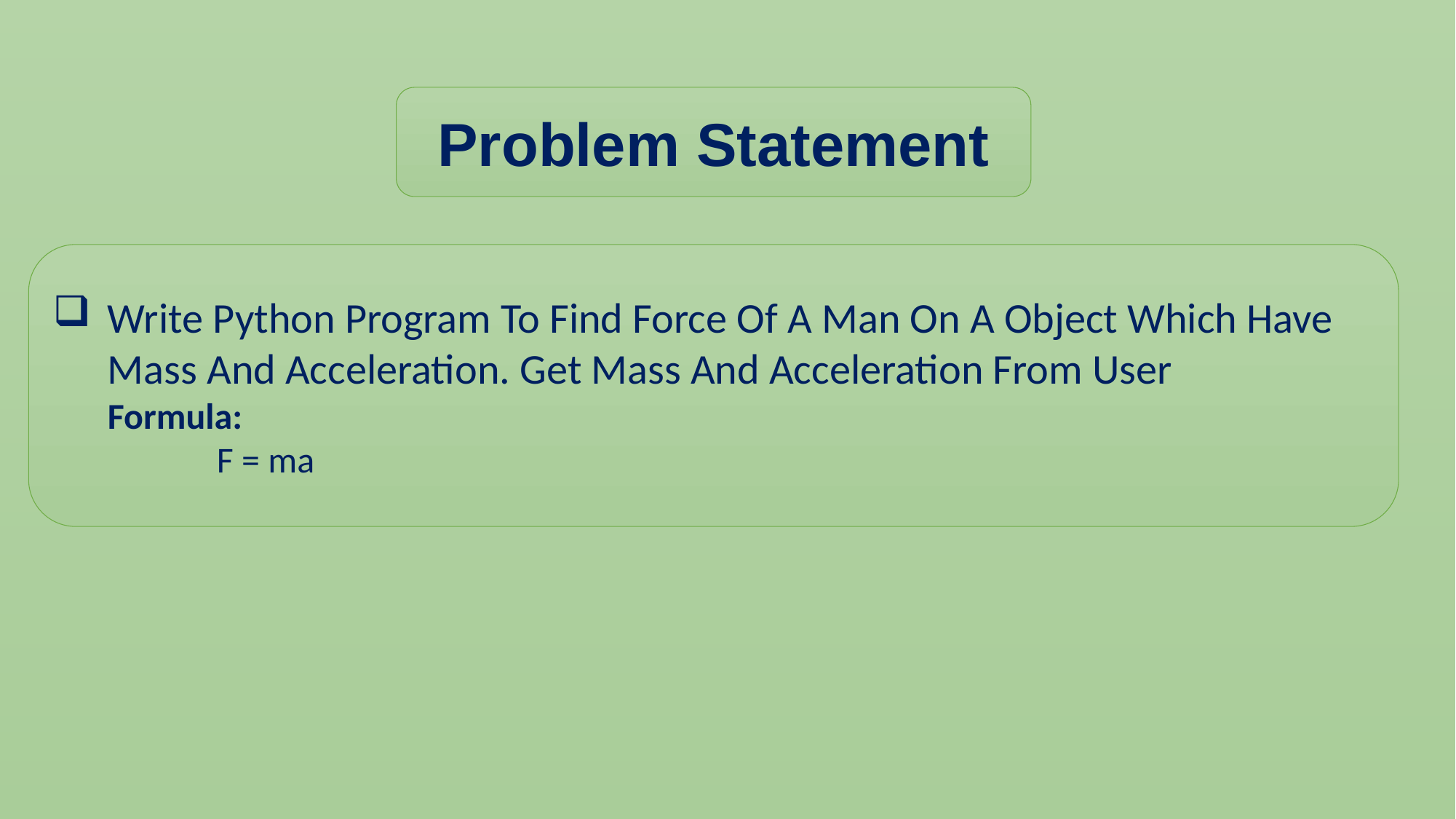

Problem Statement
Write Python Program To Find Force Of A Man On A Object Which Have  Mass And Acceleration. Get Mass And Acceleration From User
Formula:
	F = ma